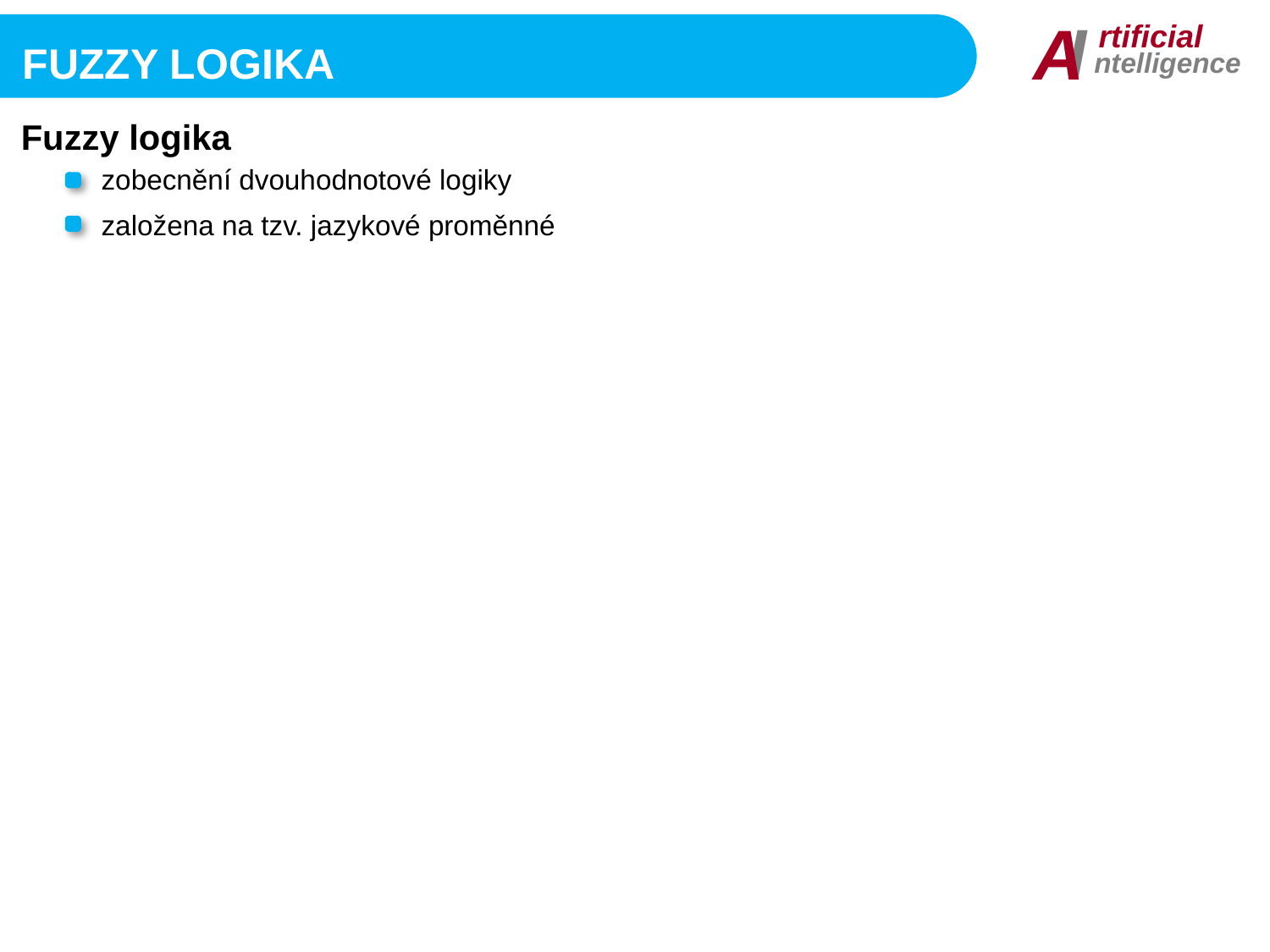

I
A
rtificial
ntelligence

Fuzzy logika
Fuzzy logika
zobecnění dvouhodnotové logiky

založena na tzv. jazykové proměnné